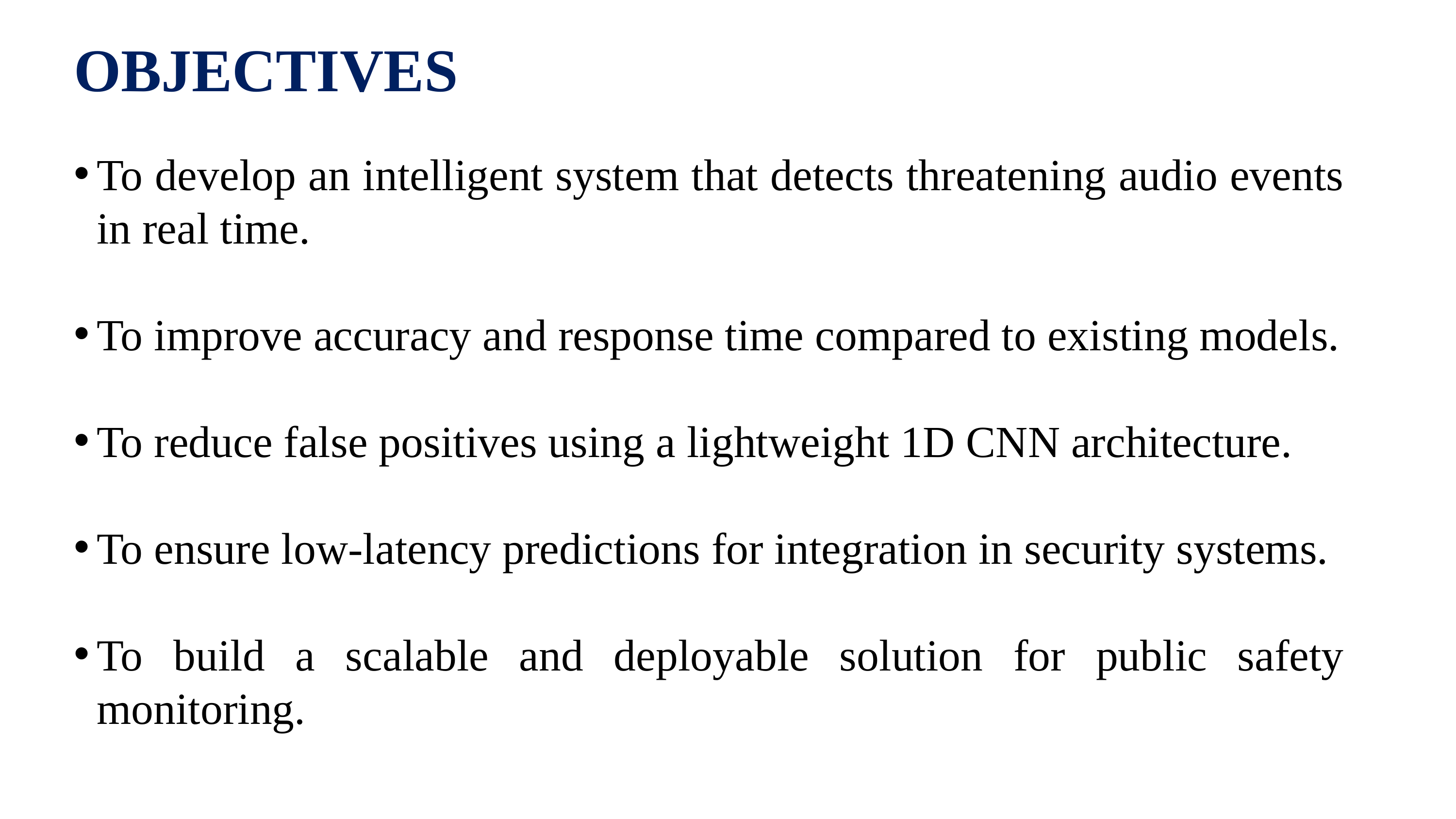

OBJECTIVES
To develop an intelligent system that detects threatening audio events in real time.

To improve accuracy and response time compared to existing models.

To reduce false positives using a lightweight 1D CNN architecture.

To ensure low-latency predictions for integration in security systems.

To build a scalable and deployable solution for public safety monitoring.